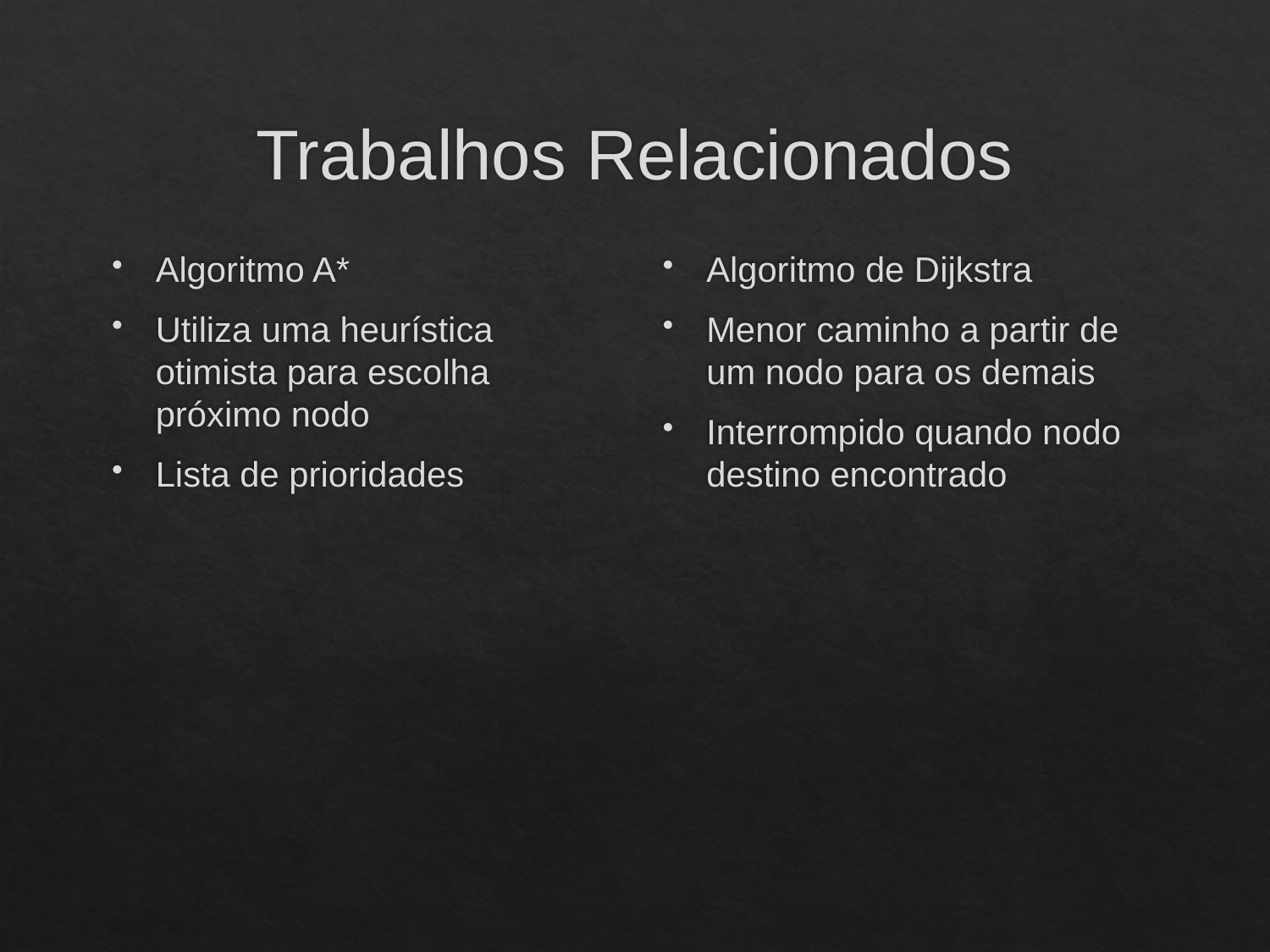

# Trabalhos Relacionados
Algoritmo A*
Utiliza uma heurística otimista para escolha próximo nodo
Lista de prioridades
Algoritmo de Dijkstra
Menor caminho a partir de um nodo para os demais
Interrompido quando nodo destino encontrado